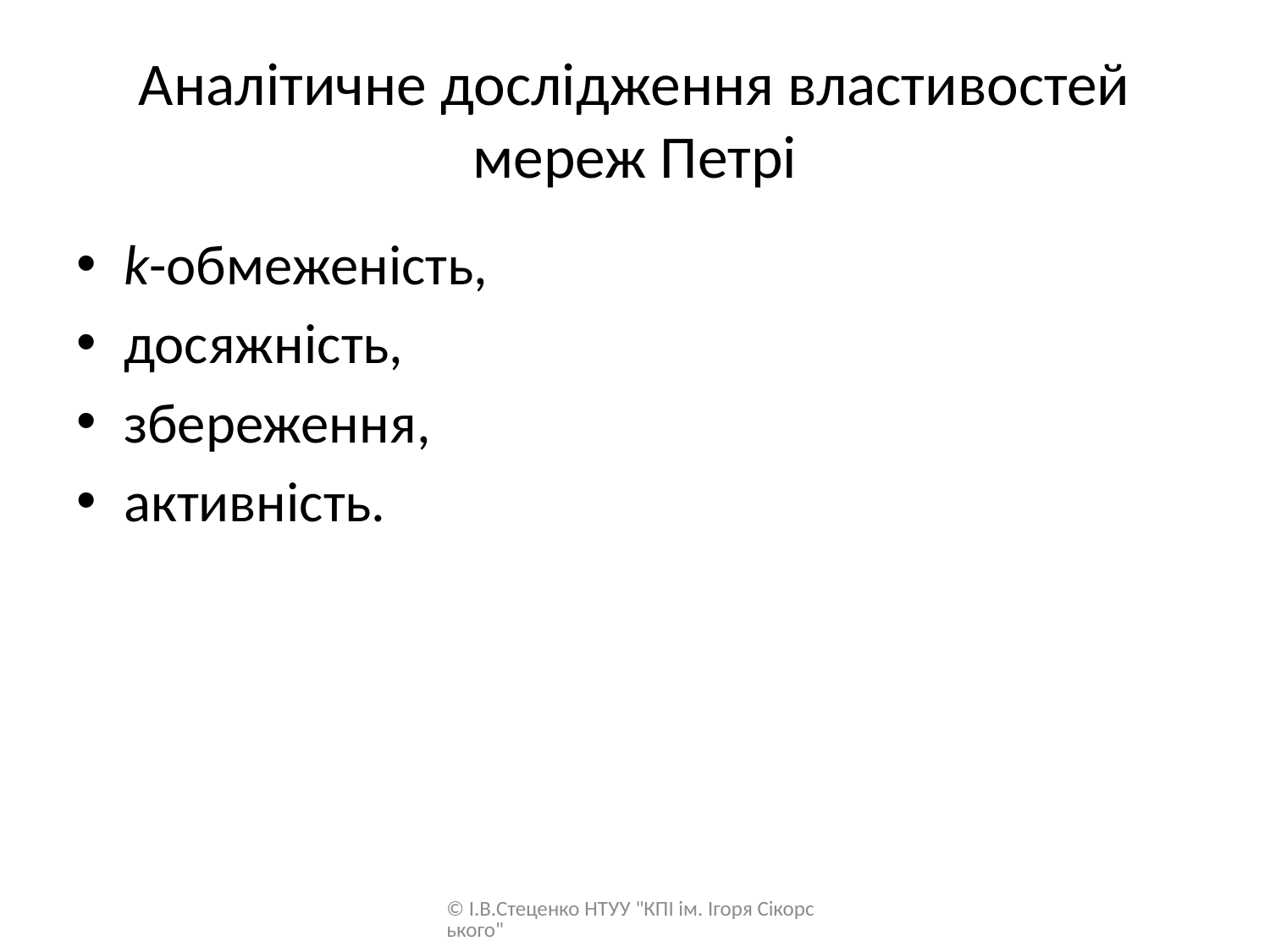

# Аналітичне дослідження властивостей мереж Петрі
k-обмеженість,
досяжність,
збереження,
активність.
© І.В.Стеценко НТУУ "КПІ ім. Ігоря Сікорського"